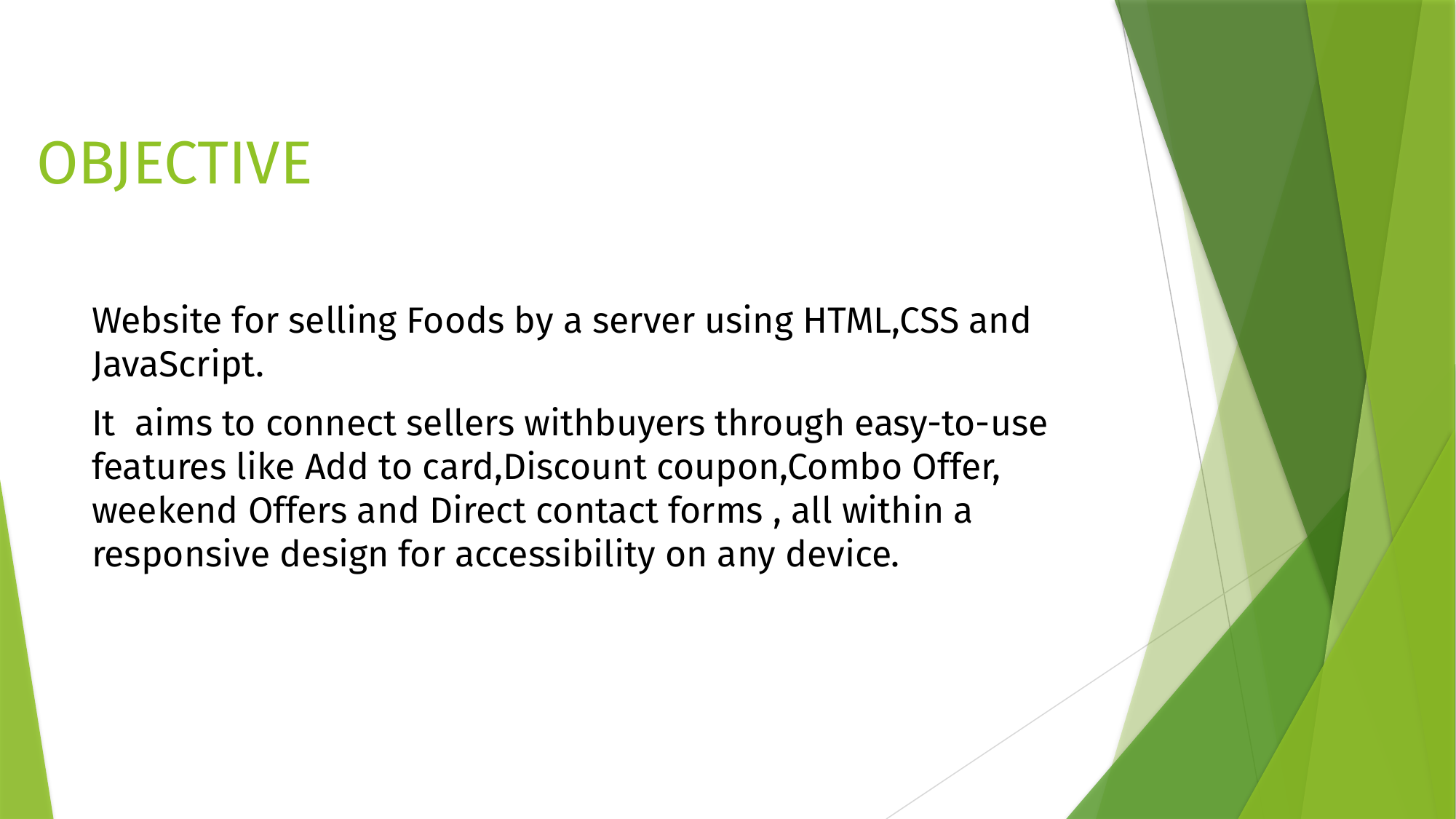

# OBJECTIVE
Website for selling Foods by a server using HTML,CSS and JavaScript.
It  aims to connect sellers withbuyers through easy-to-use features like Add to card,Discount coupon,Combo Offer, weekend Offers and Direct contact forms , all within a responsive design for accessibility on any device.